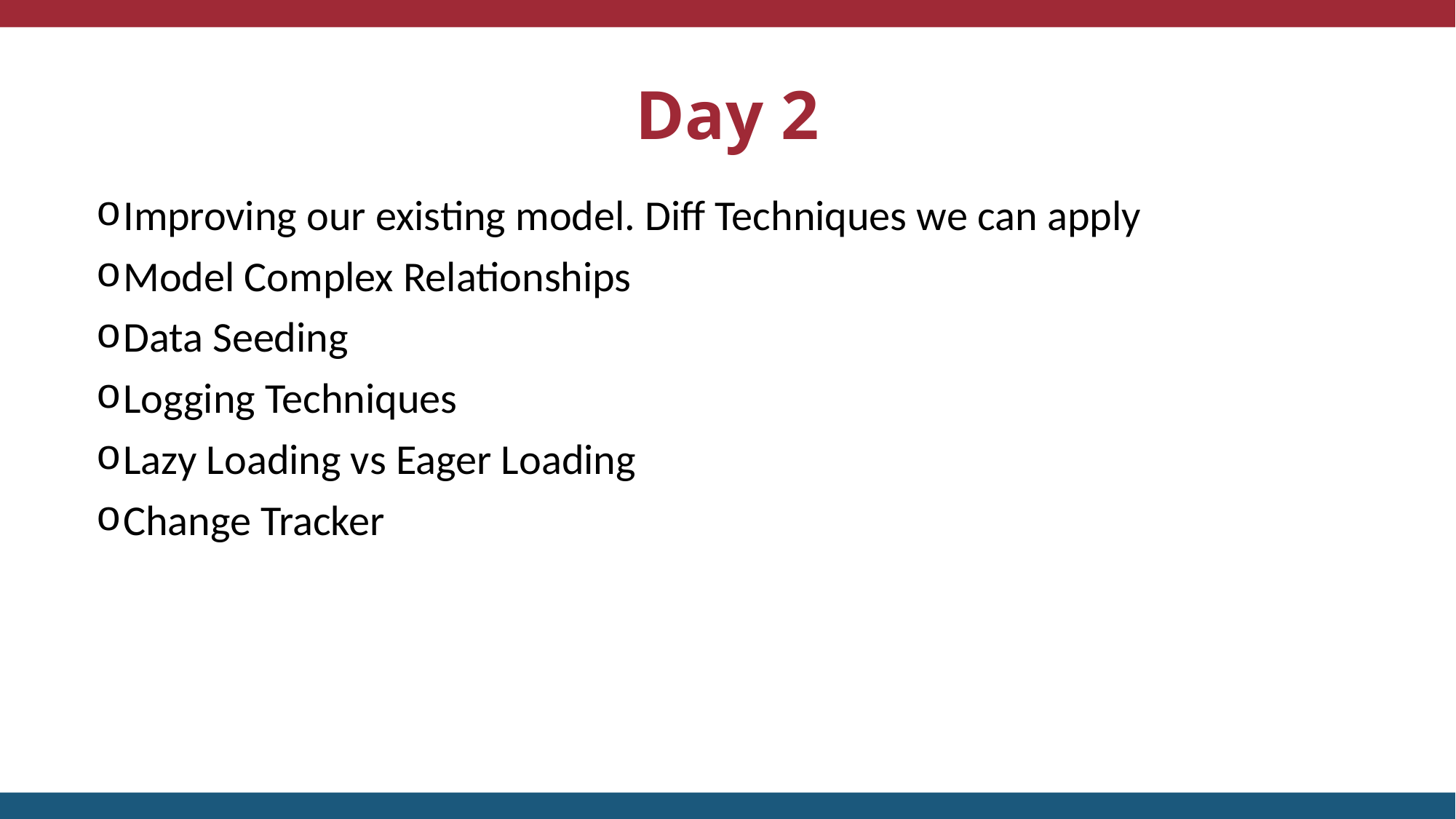

Day 2
Improving our existing model. Diff Techniques we can apply
Model Complex Relationships
Data Seeding
Logging Techniques
Lazy Loading vs Eager Loading
Change Tracker